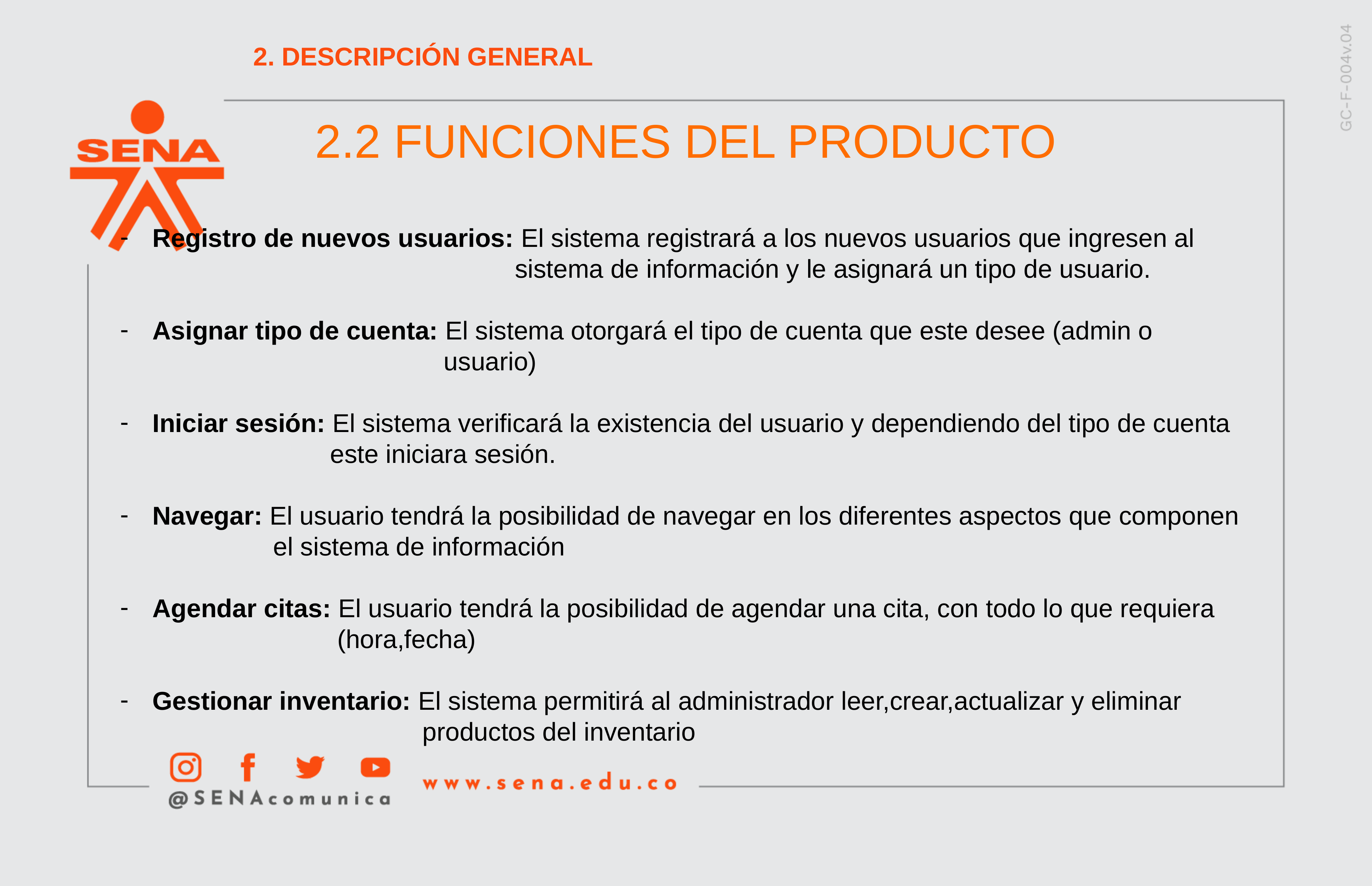

2. DESCRIPCIÓN GENERAL
2.2 FUNCIONES DEL PRODUCTO
Registro de nuevos usuarios: El sistema registrará a los nuevos usuarios que ingresen al
                                                   sistema de información y le asignará un tipo de usuario.
Asignar tipo de cuenta: El sistema otorgará el tipo de cuenta que este desee (admin o
                                         usuario)
Iniciar sesión: El sistema verificará la existencia del usuario y dependiendo del tipo de cuenta
                         este iniciara sesión.
Navegar: El usuario tendrá la posibilidad de navegar en los diferentes aspectos que componen
                 el sistema de información
Agendar citas: El usuario tendrá la posibilidad de agendar una cita, con todo lo que requiera
                          (hora,fecha)
Gestionar inventario: El sistema permitirá al administrador leer,crear,actualizar y eliminar
                                      productos del inventario